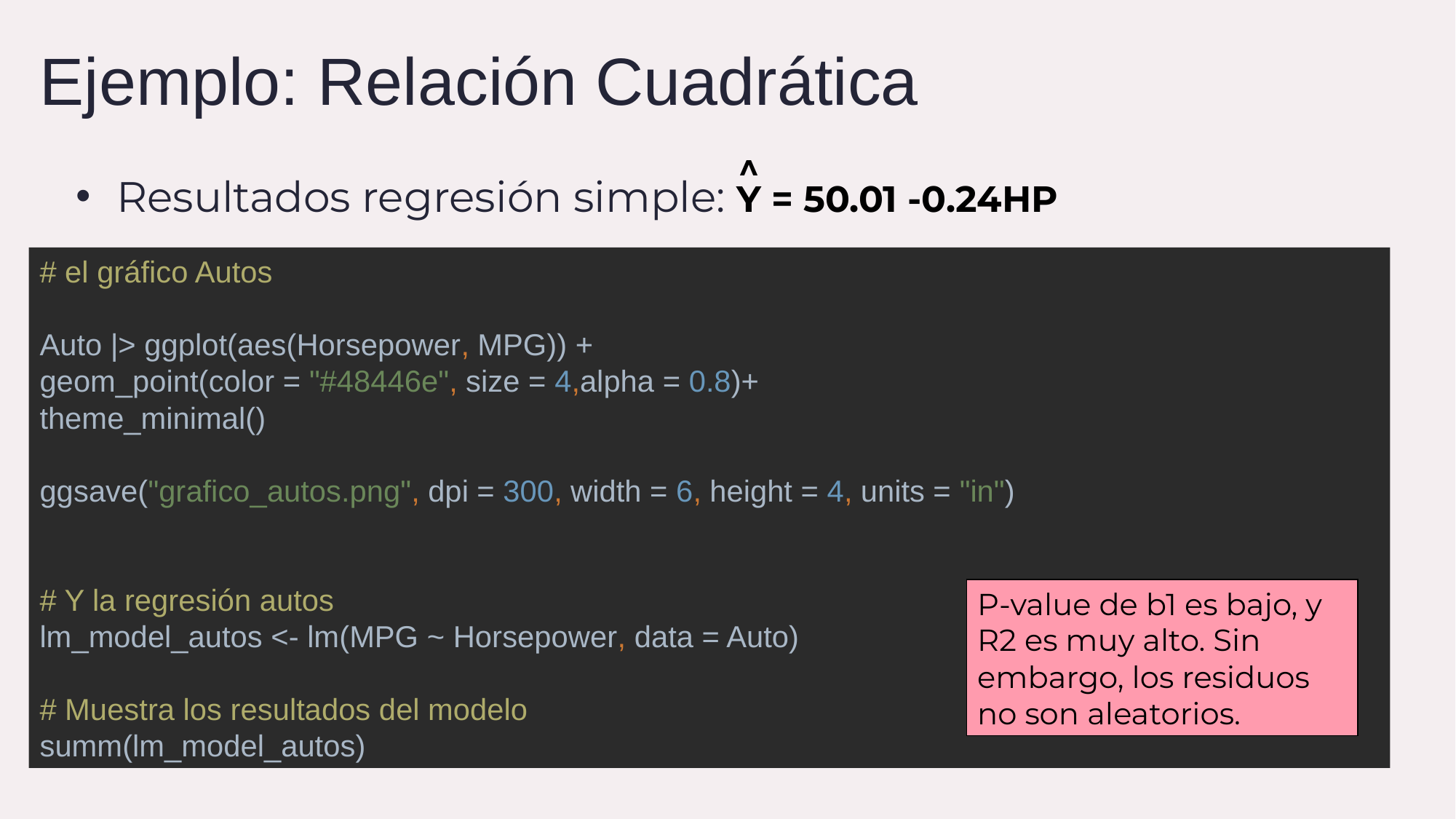

Ejemplo: Relación Cuadrática
Resultados regresión simple: Y = 50.01 -0.24HP
^
# el gráfico Autos Auto |> ggplot(aes(Horsepower, MPG)) + geom_point(color = "#48446e", size = 4,alpha = 0.8)+ theme_minimal() ggsave("grafico_autos.png", dpi = 300, width = 6, height = 4, units = "in") # Y la regresión autos lm_model_autos <- lm(MPG ~ Horsepower, data = Auto) # Muestra los resultados del modelo summ(lm_model_autos)
P-value de b1 es bajo, y R2 es muy alto. Sin embargo, los residuos no son aleatorios.